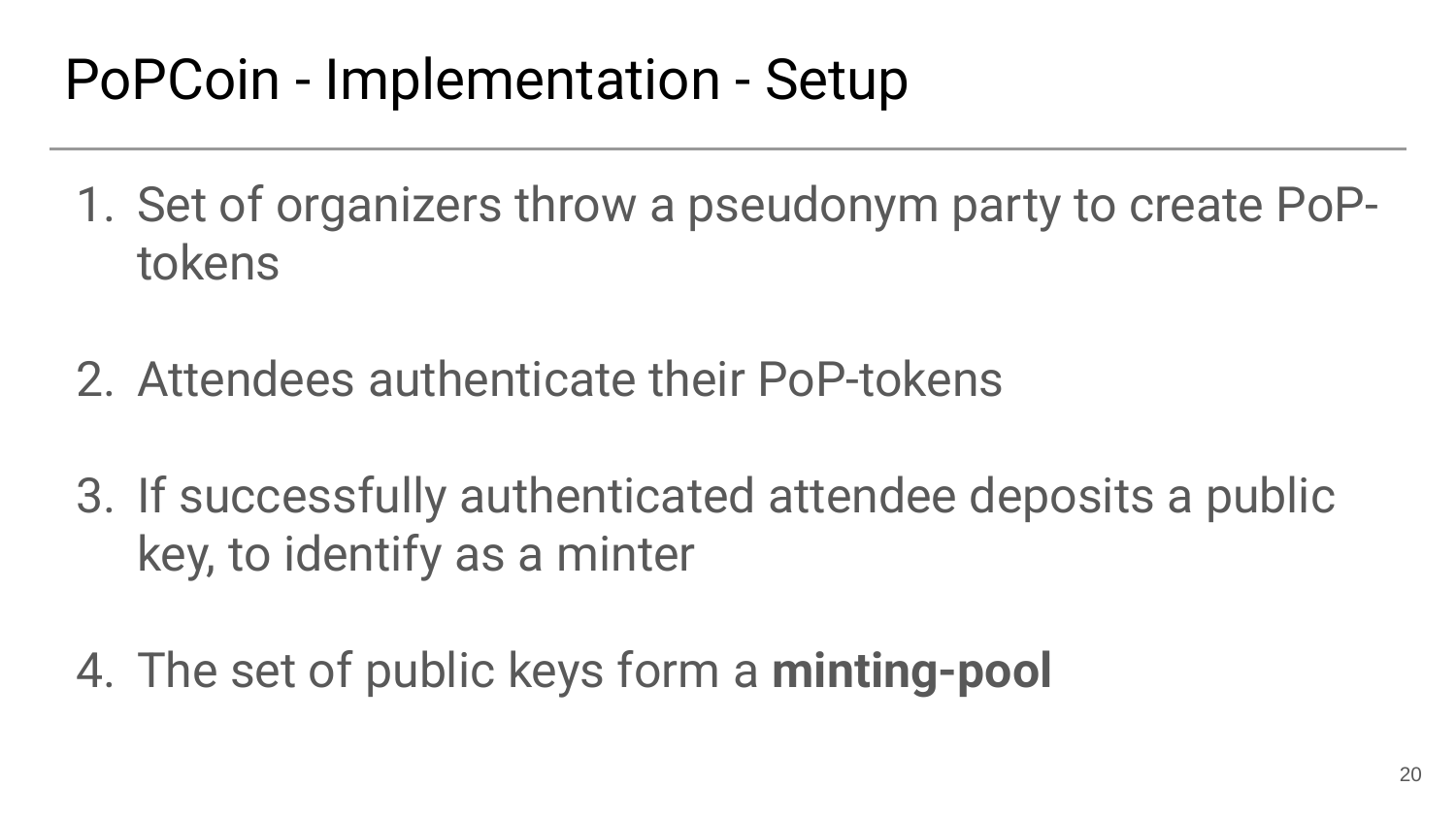

# PoPCoin - Implementation - Setup
Set of organizers throw a pseudonym party to create PoP-tokens

Attendees authenticate their PoP-tokens

If successfully authenticated attendee deposits a public key, to identify as a minter

The set of public keys form a minting-pool
20